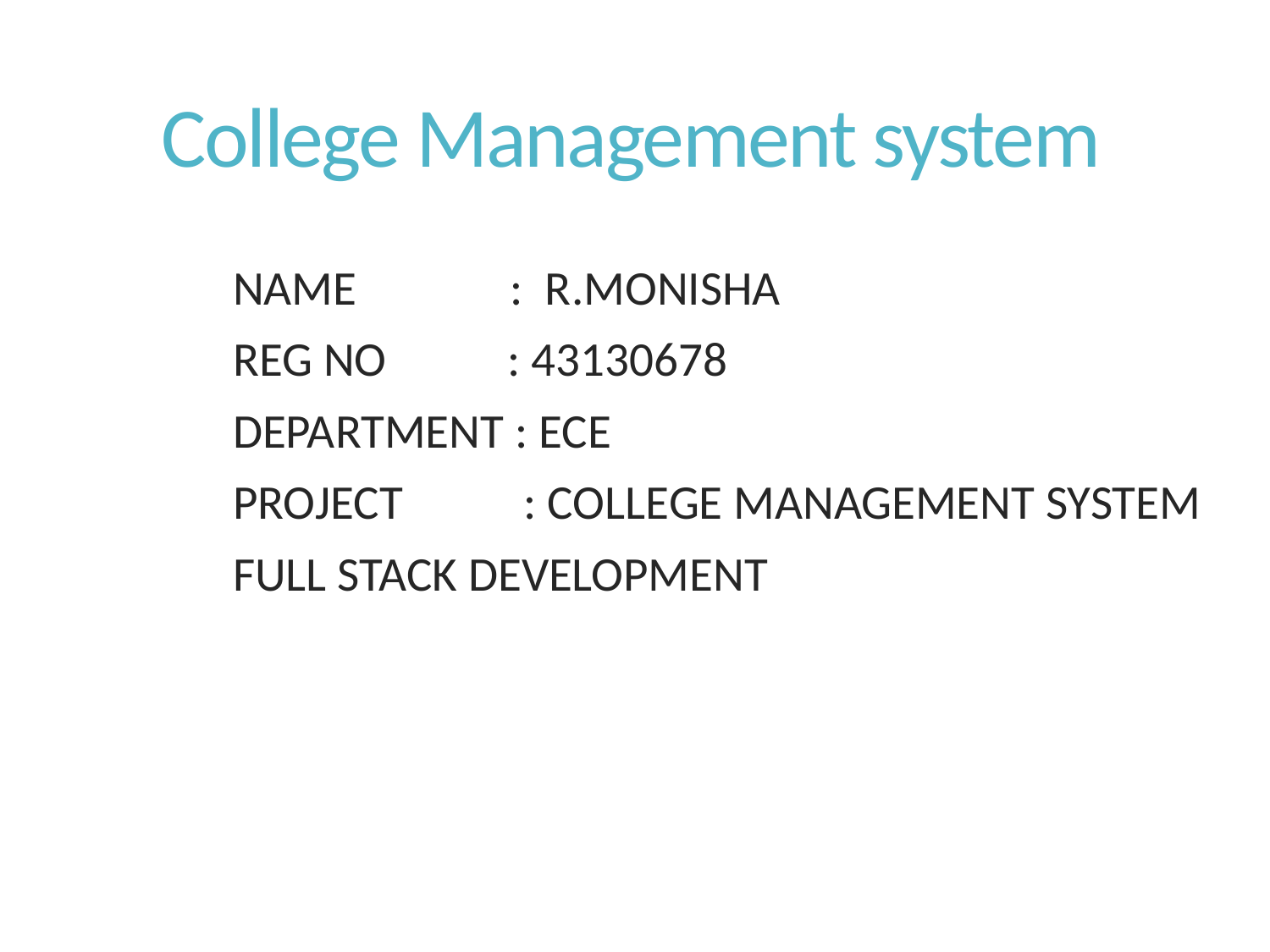

NAME              :  R.MONISHA
                    REG NO           : 43130678
                    DEPARTMENT : ECE
                    PROJECT           : COLLEGE MANAGEMENT SYSTEM
                    FULL STACK DEVELOPMENT

# College Management system